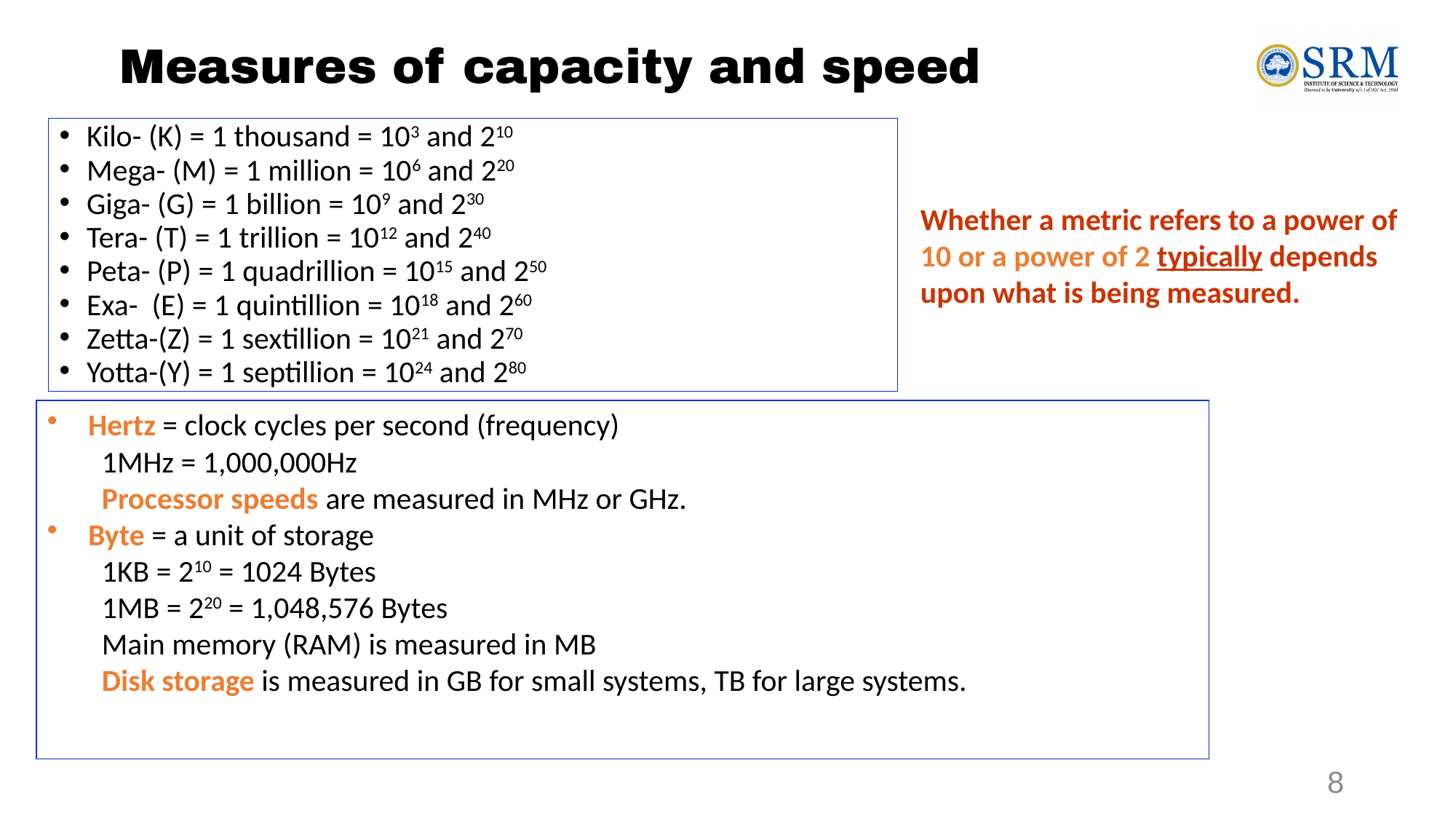

# Measures of capacity and speed
Kilo- (K) = 1 thousand = 103 and 210
Mega- (M) = 1 million = 106 and 220
Giga- (G) = 1 billion = 109 and 230
Tera- (T) = 1 trillion = 1012 and 240
Peta- (P) = 1 quadrillion = 1015 and 250
Exa-  (E) = 1 quintillion = 1018 and 260
Zetta-(Z) = 1 sextillion = 1021 and 270
Yotta-(Y) = 1 septillion = 1024 and 280
Whether a metric refers to a power of 10 or a power of 2 typically depends upon what is being measured.
Hertz = clock cycles per second (frequency)
1MHz = 1,000,000Hz
Processor speeds are measured in MHz or GHz.
Byte = a unit of storage
1KB = 210 = 1024 Bytes
1MB = 220 = 1,048,576 Bytes
Main memory (RAM) is measured in MB
Disk storage is measured in GB for small systems, TB for large systems.
8